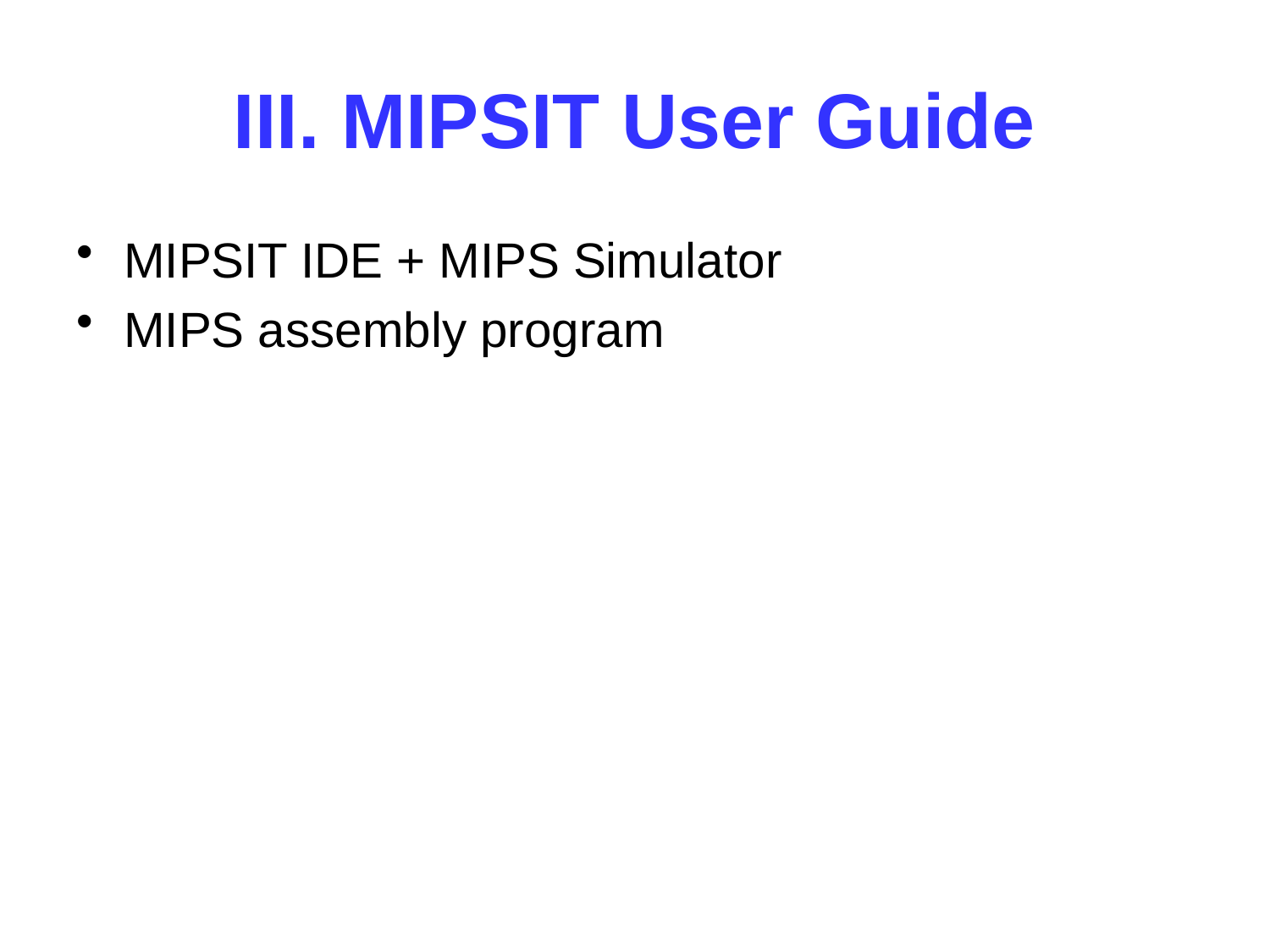

# III. MIPSIT User Guide
MIPSIT IDE + MIPS Simulator
MIPS assembly program